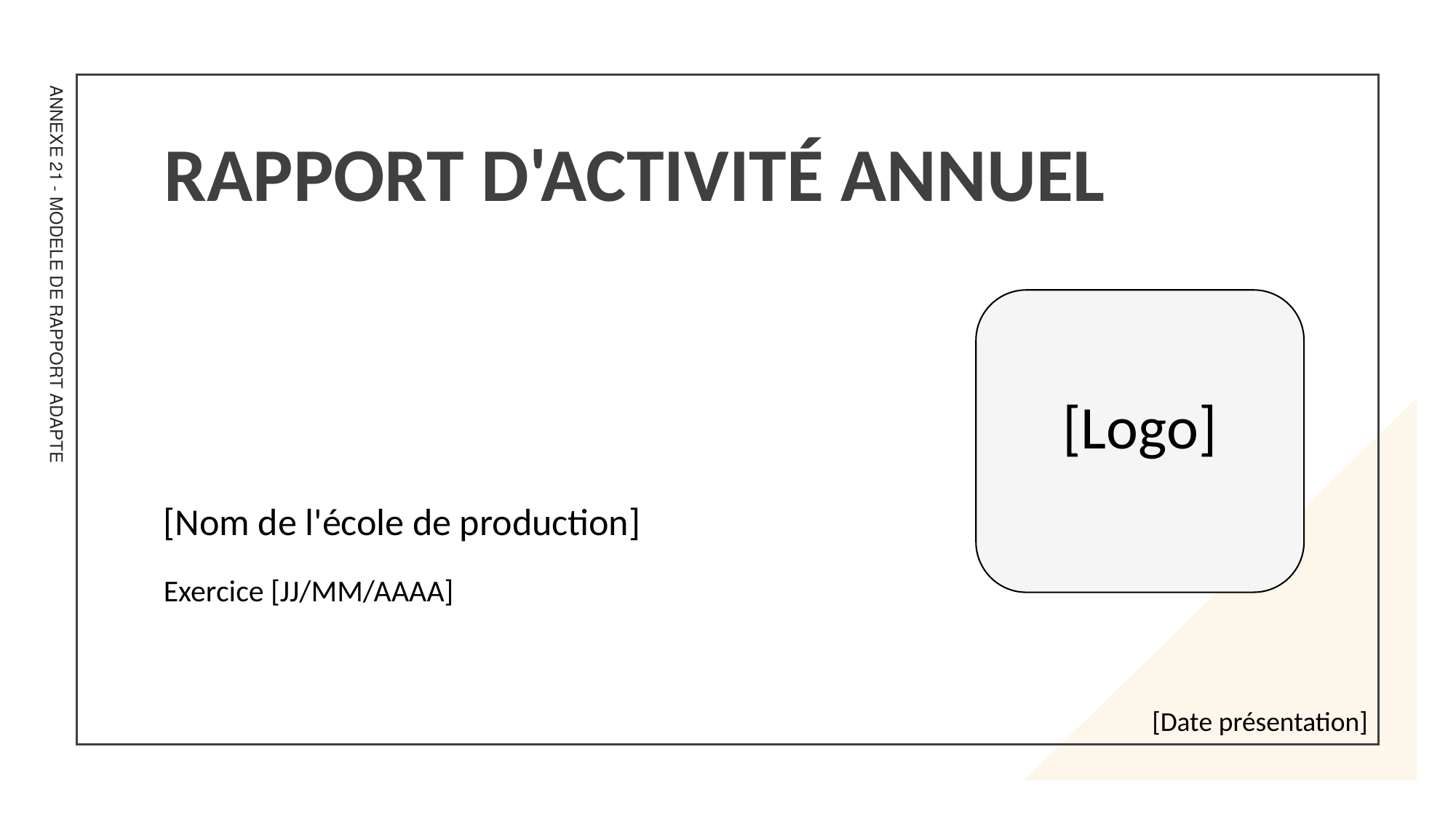

# RAPPORT D'ACTIVITÉ ANNUEL
[Logo]

ANNEXE 21 - MODELE DE RAPPORT ADAPTE

[Nom de l'école de production]
Exercice [JJ/MM/AAAA]
[Date présentation]